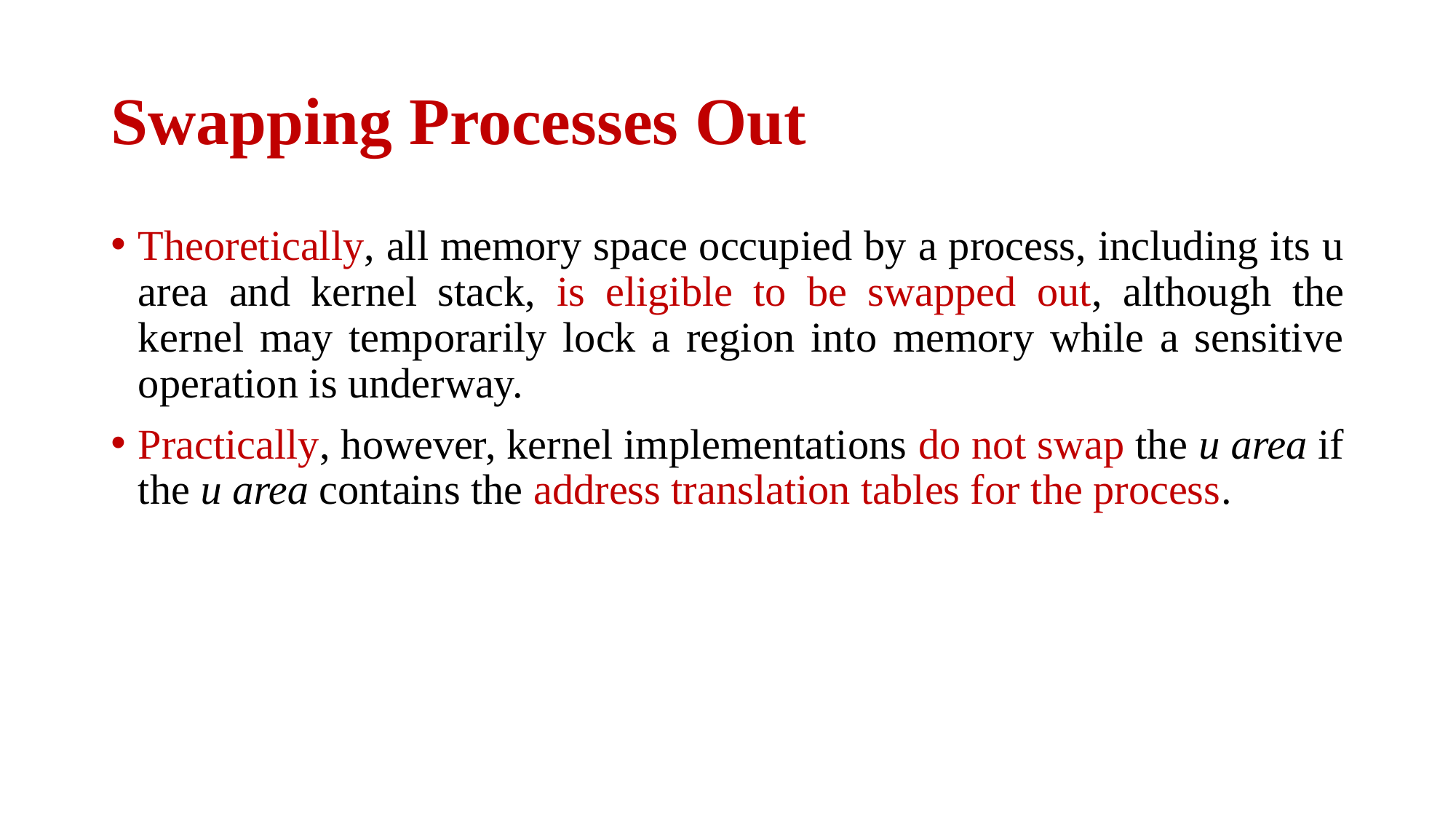

# Swapping Processes Out
Theoretically, all memory space occupied by a process, including its u area and kernel stack, is eligible to be swapped out, although the kernel may temporarily lock a region into memory while a sensitive operation is underway.
Practically, however, kernel implementations do not swap the u area if the u area contains the address translation tables for the process.